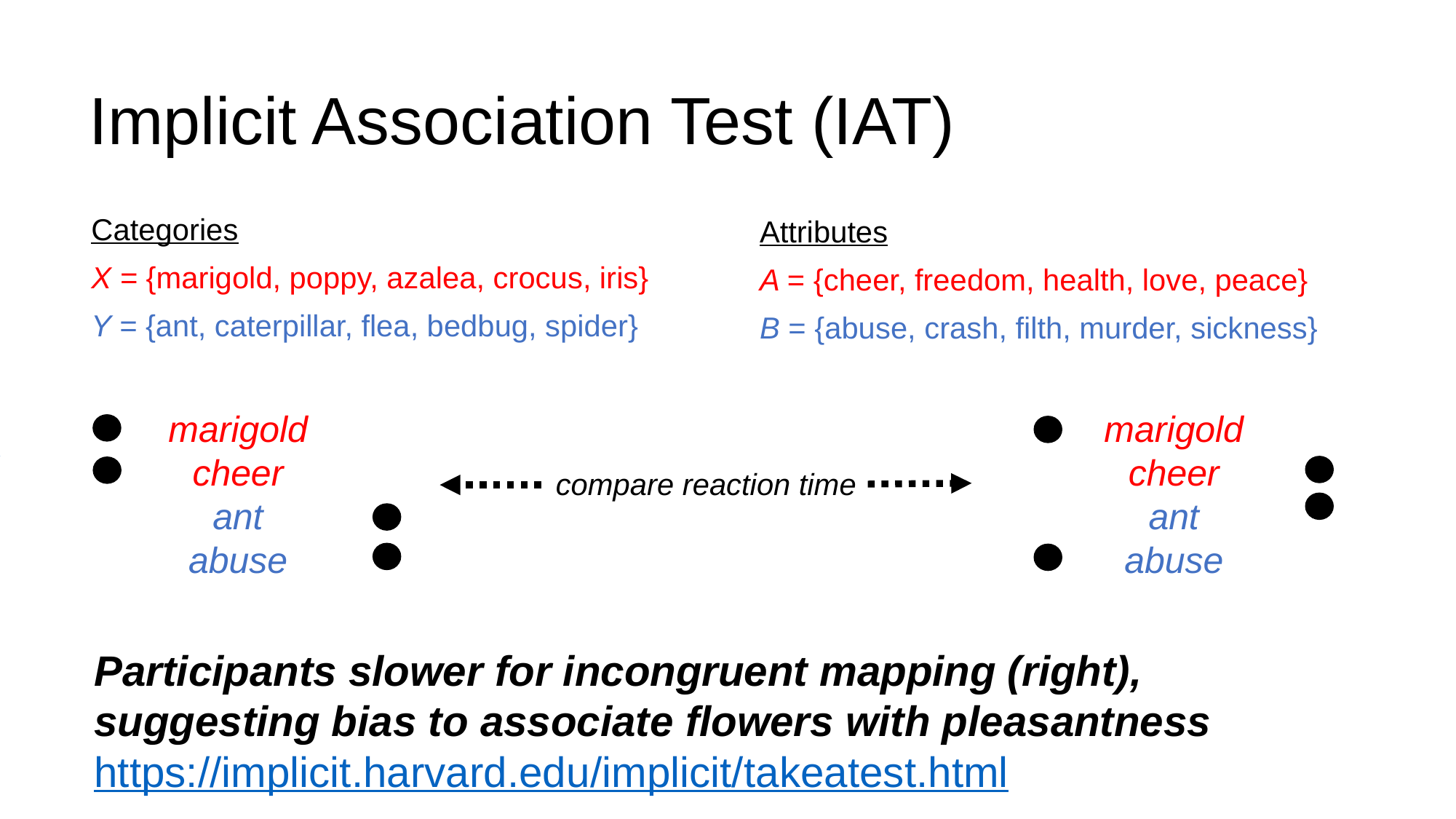

# Implicit Association Test (IAT)

Attributes
A = {cheer, freedom, health, love, peace}
B = {abuse, crash, filth, murder, sickness}

Categories
X = {marigold, poppy, azalea, crocus, iris}
Y = {ant, caterpillar, flea, bedbug, spider}

marigold
cheer
ant
abuse
marigold
cheer
ant
abuse

compare reaction time

Participants slower for incongruent mapping (right), suggesting bias to associate flowers with pleasantness
https://implicit.harvard.edu/implicit/takeatest.html